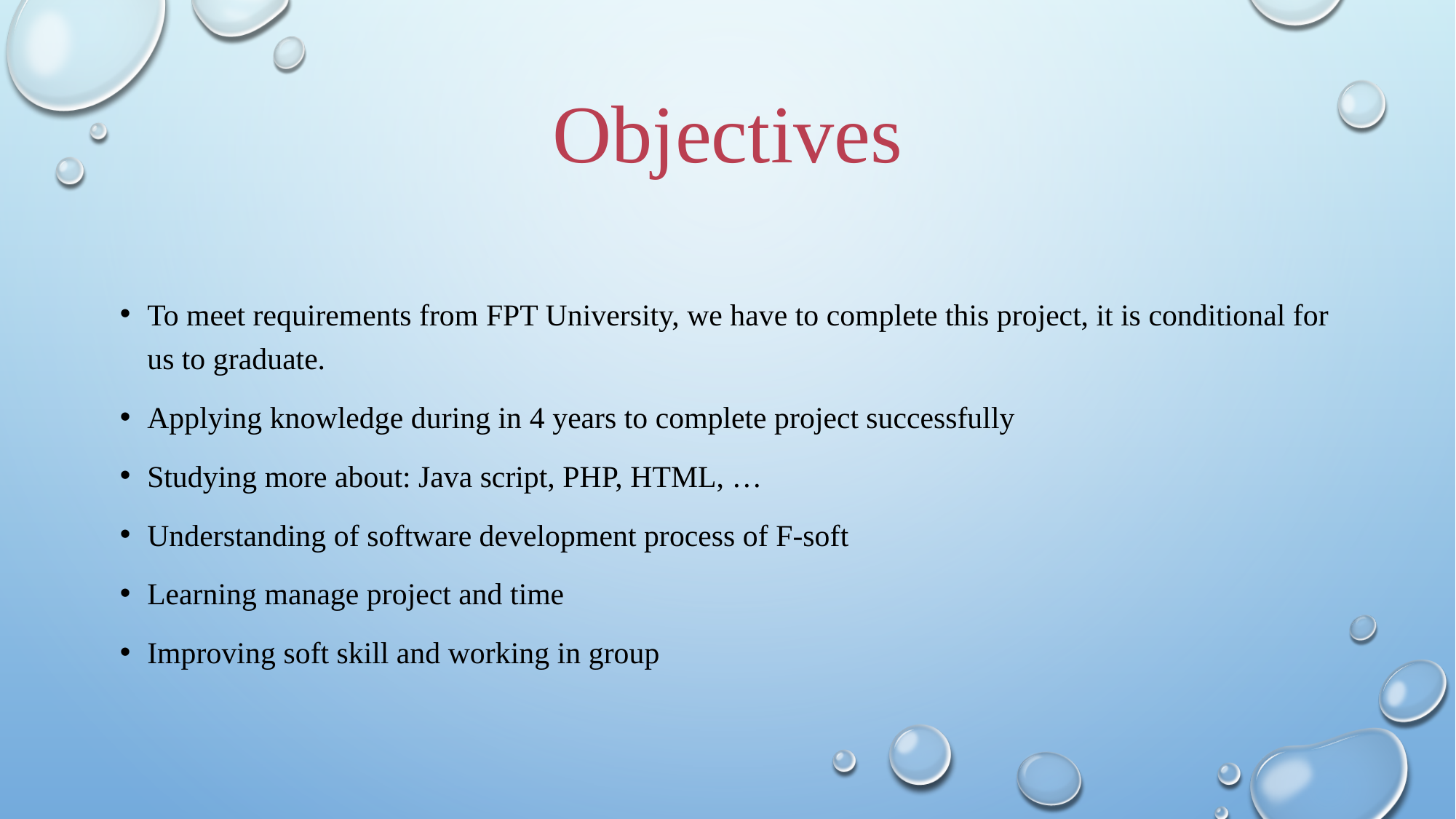

# Objectives
To meet requirements from FPT University, we have to complete this project, it is conditional for us to graduate.
Applying knowledge during in 4 years to complete project successfully
Studying more about: Java script, PHP, HTML, …
Understanding of software development process of F-soft
Learning manage project and time
Improving soft skill and working in group